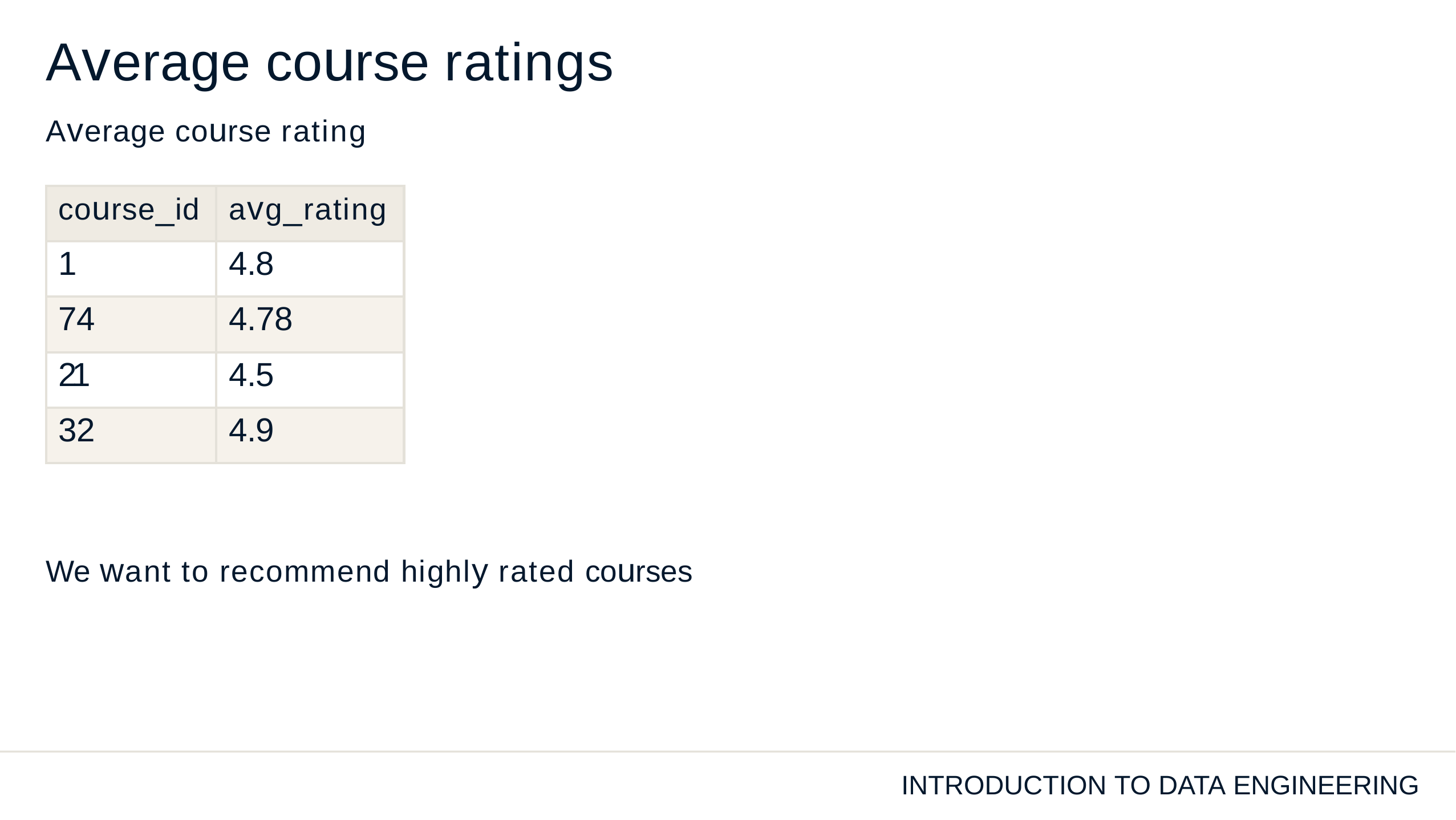

# Average course ratings
Average course rating
| course\_id | avg\_rating |
| --- | --- |
| 1 | 4.8 |
| 74 | 4.78 |
| 21 | 4.5 |
| 32 | 4.9 |
We want to recommend highly rated courses
INTRODUCTION TO DATA ENGINEERING